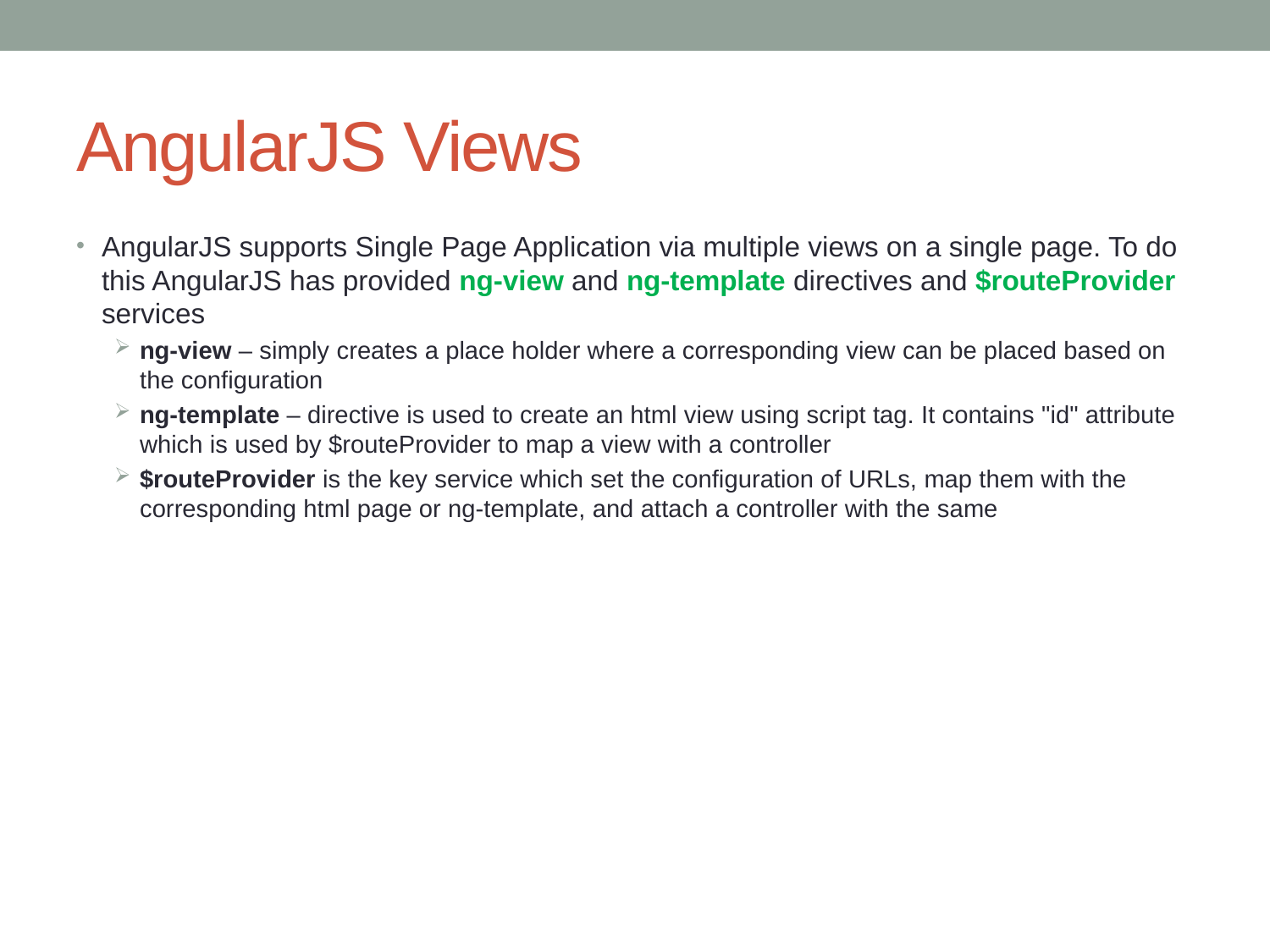

# AngularJS Views
AngularJS supports Single Page Application via multiple views on a single page. To do this AngularJS has provided ng-view and ng-template directives and $routeProvider services
ng-view – simply creates a place holder where a corresponding view can be placed based on the configuration
ng-template – directive is used to create an html view using script tag. It contains "id" attribute which is used by $routeProvider to map a view with a controller
$routeProvider is the key service which set the configuration of URLs, map them with the corresponding html page or ng-template, and attach a controller with the same